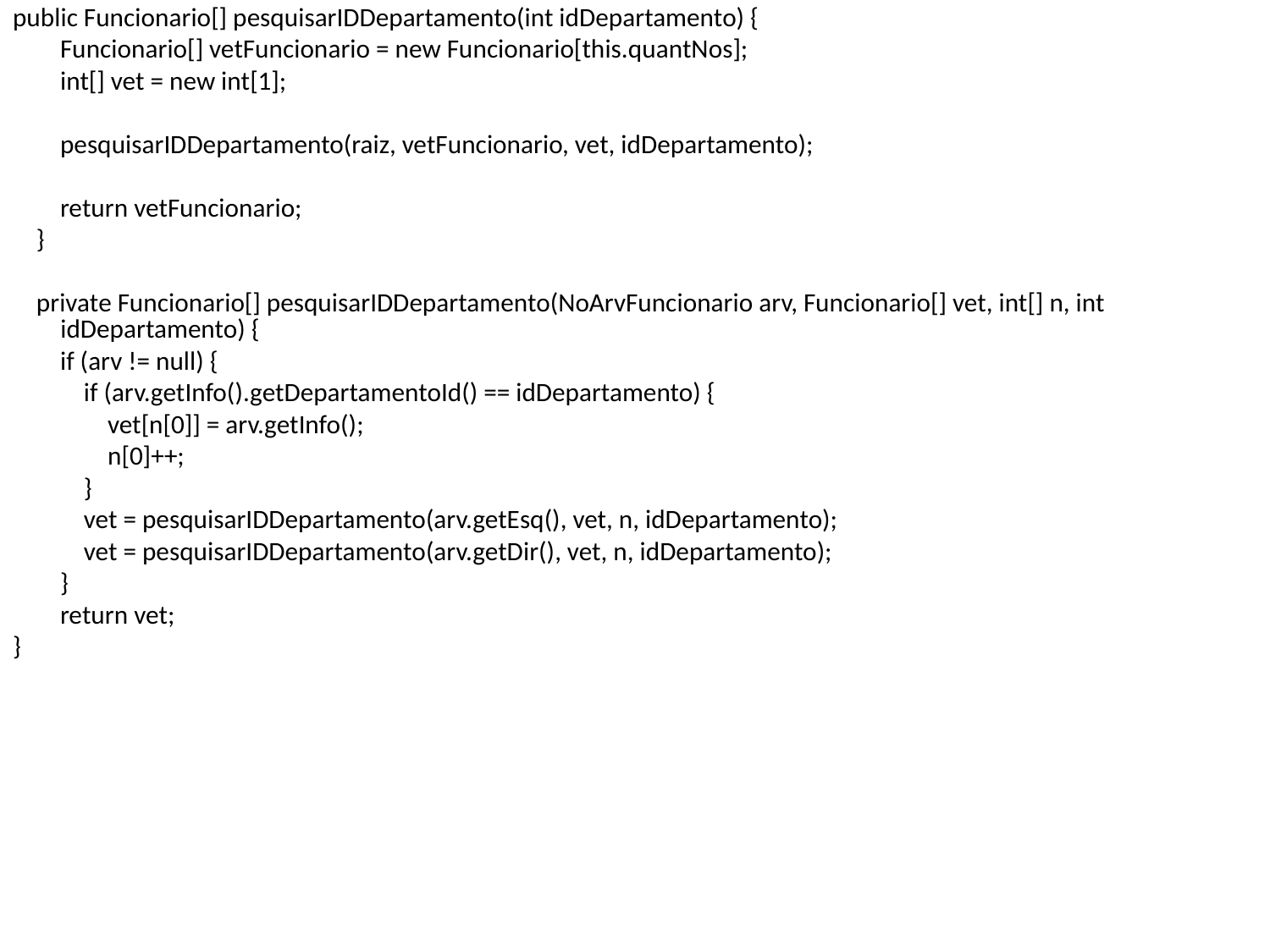

public Funcionario[] pesquisarIDDepartamento(int idDepartamento) {
        Funcionario[] vetFuncionario = new Funcionario[this.quantNos];
        int[] vet = new int[1];

        pesquisarIDDepartamento(raiz, vetFuncionario, vet, idDepartamento);

        return vetFuncionario;
    }

    private Funcionario[] pesquisarIDDepartamento(NoArvFuncionario arv, Funcionario[] vet, int[] n, int idDepartamento) {
        if (arv != null) {
            if (arv.getInfo().getDepartamentoId() == idDepartamento) {
                vet[n[0]] = arv.getInfo();
                n[0]++;
            }
            vet = pesquisarIDDepartamento(arv.getEsq(), vet, n, idDepartamento);
            vet = pesquisarIDDepartamento(arv.getDir(), vet, n, idDepartamento);
        }
        return vet;
}